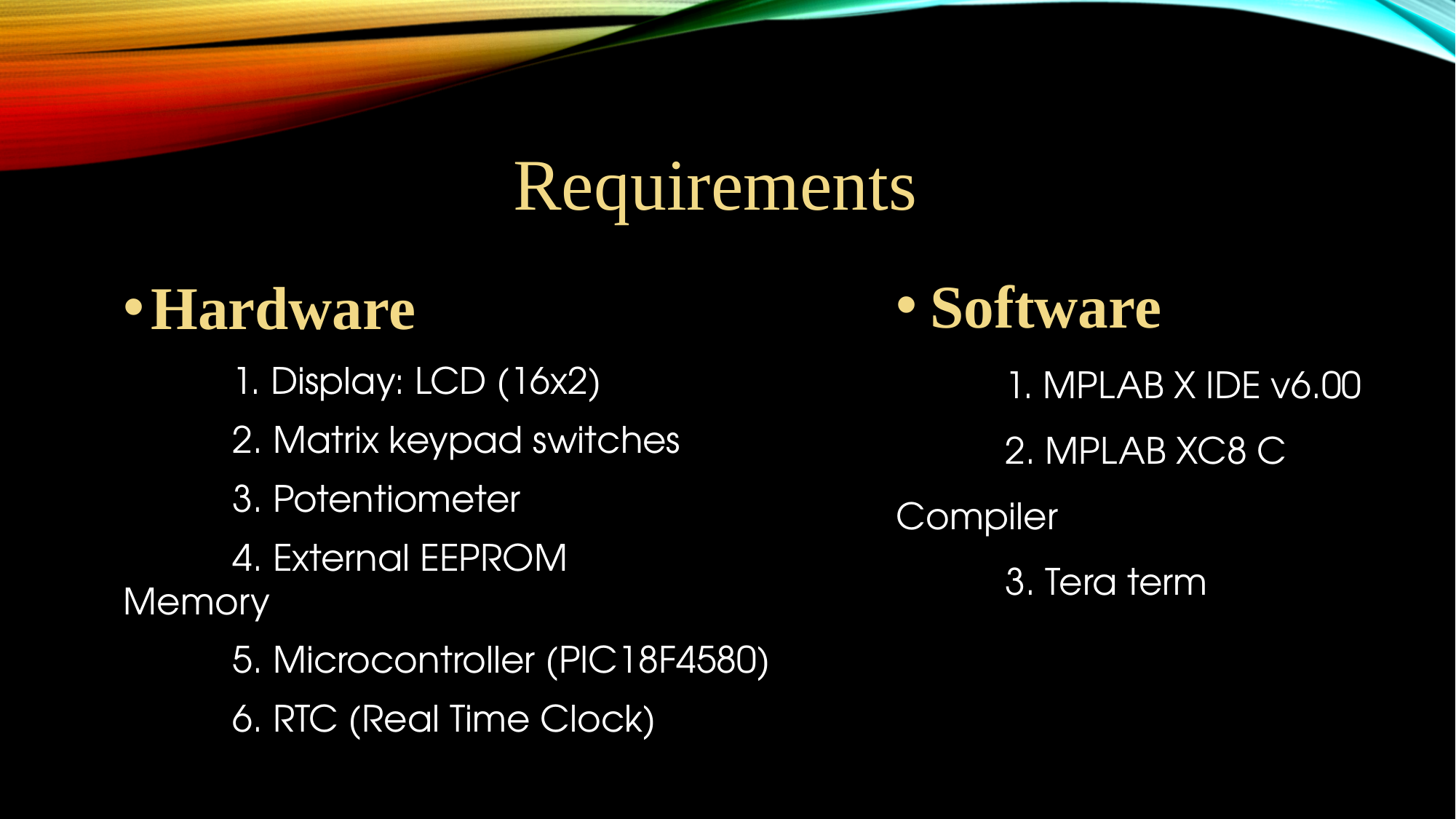

# Requirements
Software
	1. MPLAB X IDE v6.00
	2. MPLAB XC8 C Compiler
	3. Tera term

Hardware
	1. Display: LCD (16x2)
	2. Matrix keypad switches
	3. Potentiometer
	4. External EEPROM 	Memory
	5. Microcontroller (PIC18F4580)
	6. RTC (Real Time Clock)